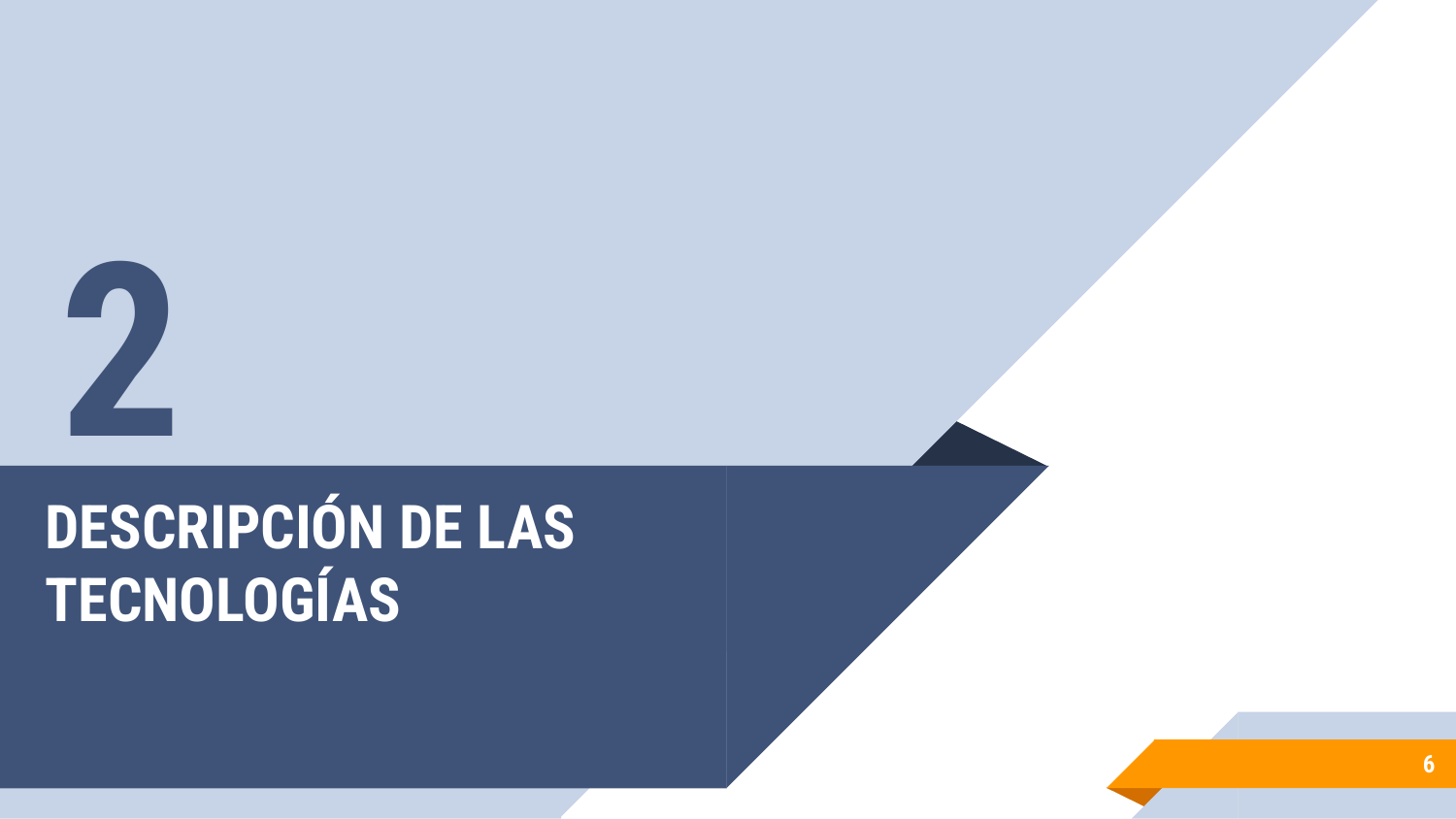

2
# DESCRIPCIÓN DE LAS TECNOLOGÍAS

6